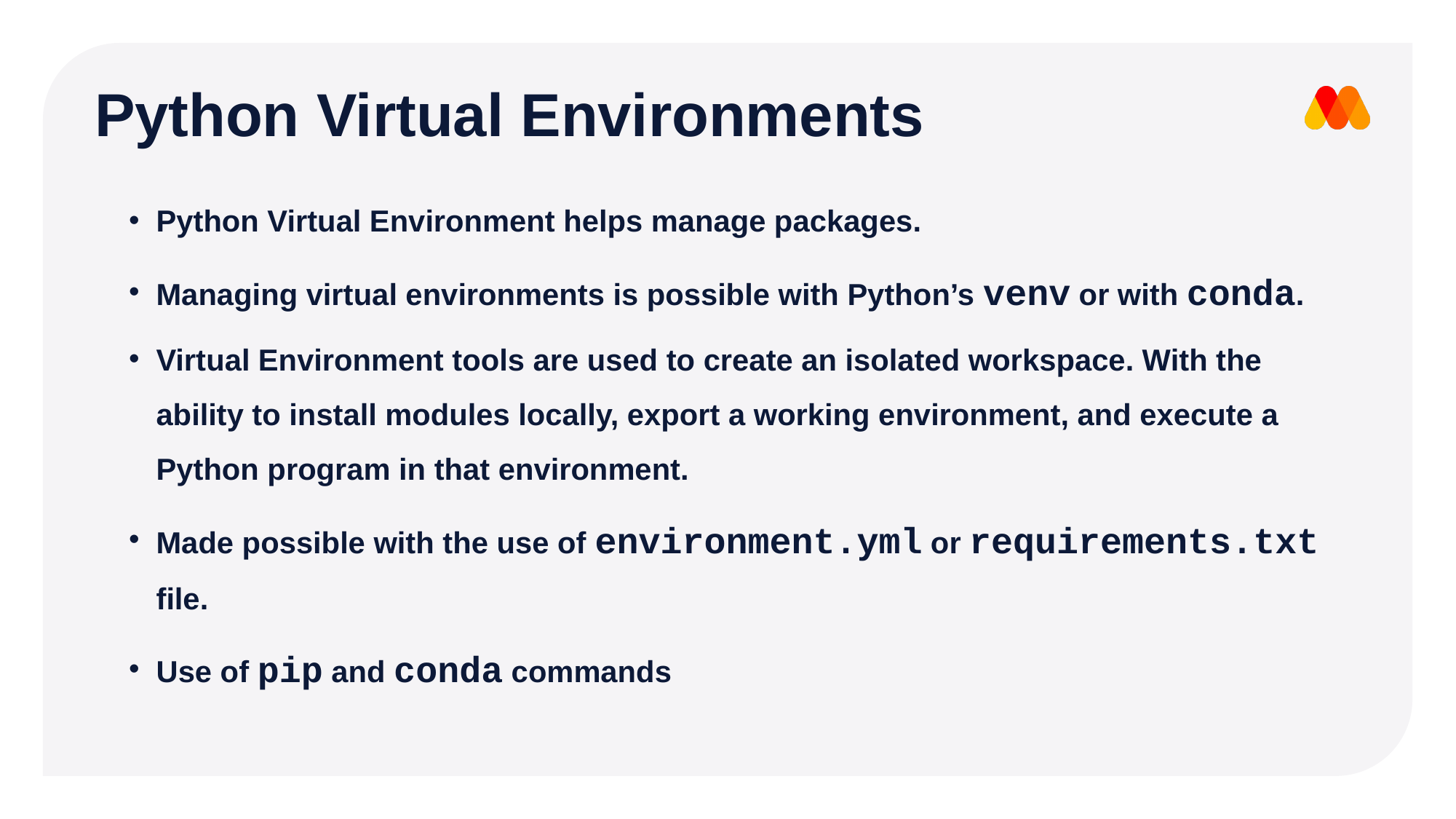

Python Virtual Environments

Python Virtual Environment helps manage packages.
Managing virtual environments is possible with Python’s venv or with conda.
Virtual Environment tools are used to create an isolated workspace. With the ability to install modules locally, export a working environment, and execute a Python program in that environment.
Made possible with the use of environment.yml or requirements.txt file.
Use of pip and conda commands